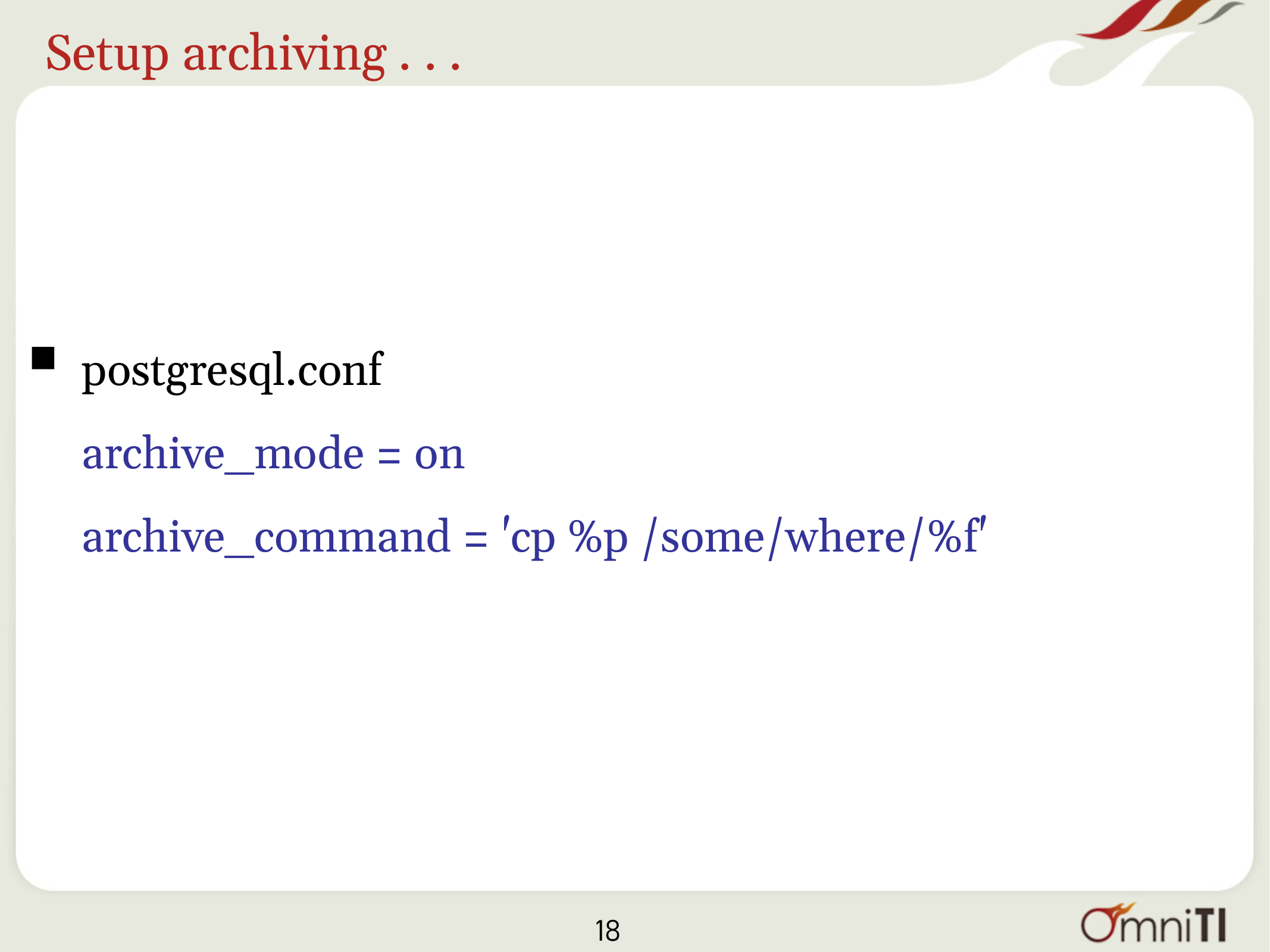

# Setup archiving . . .
postgresql.conf
	archive_mode = on
	archive_command = 'cp %p /some/where/%f'

18